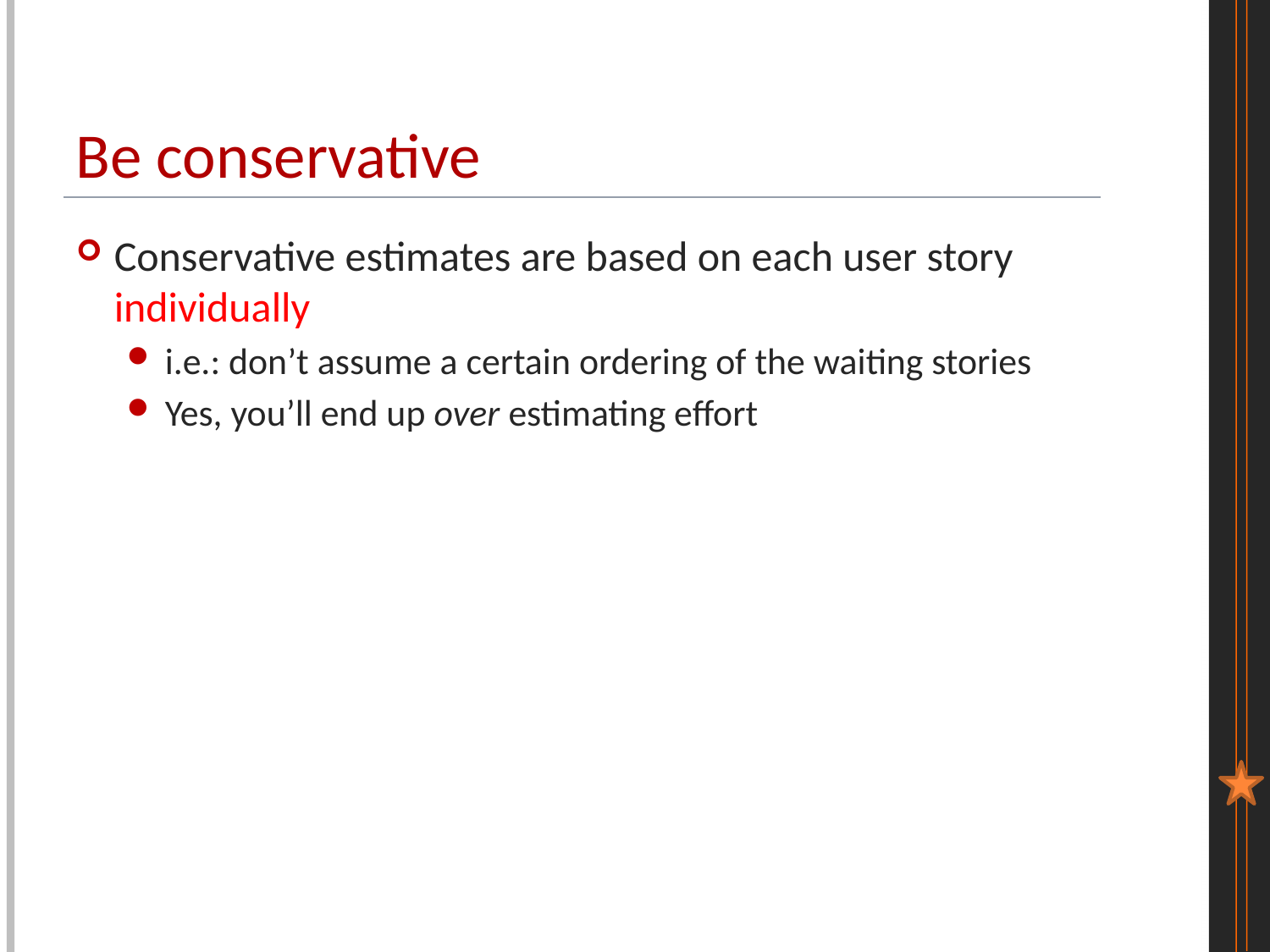

# Be conservative
Conservative estimates are based on each user story individually
i.e.: don’t assume a certain ordering of the waiting stories
Yes, you’ll end up over estimating effort